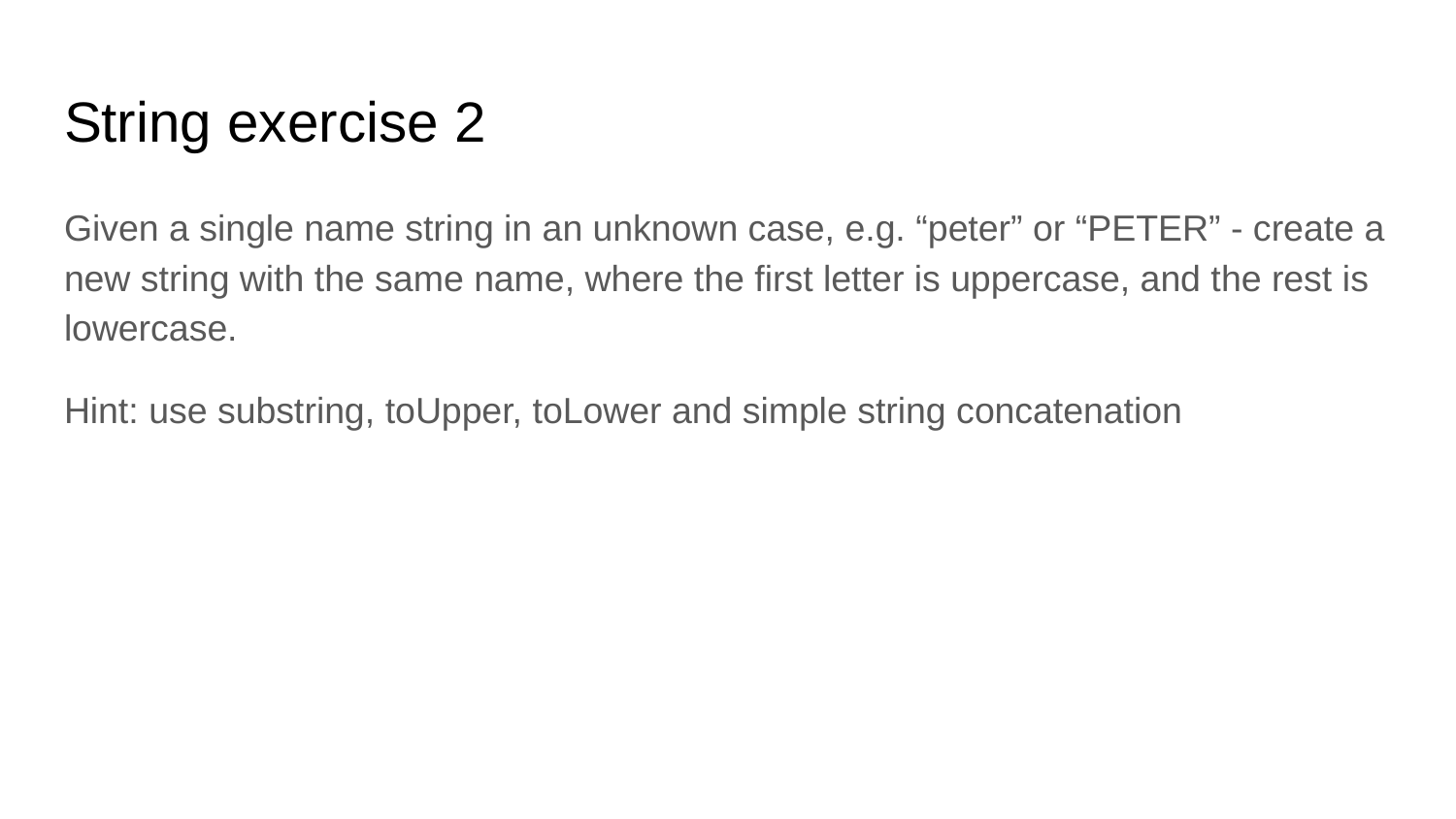

# String exercise 2
Given a single name string in an unknown case, e.g. “peter” or “PETER” - create a new string with the same name, where the first letter is uppercase, and the rest is lowercase.
Hint: use substring, toUpper, toLower and simple string concatenation